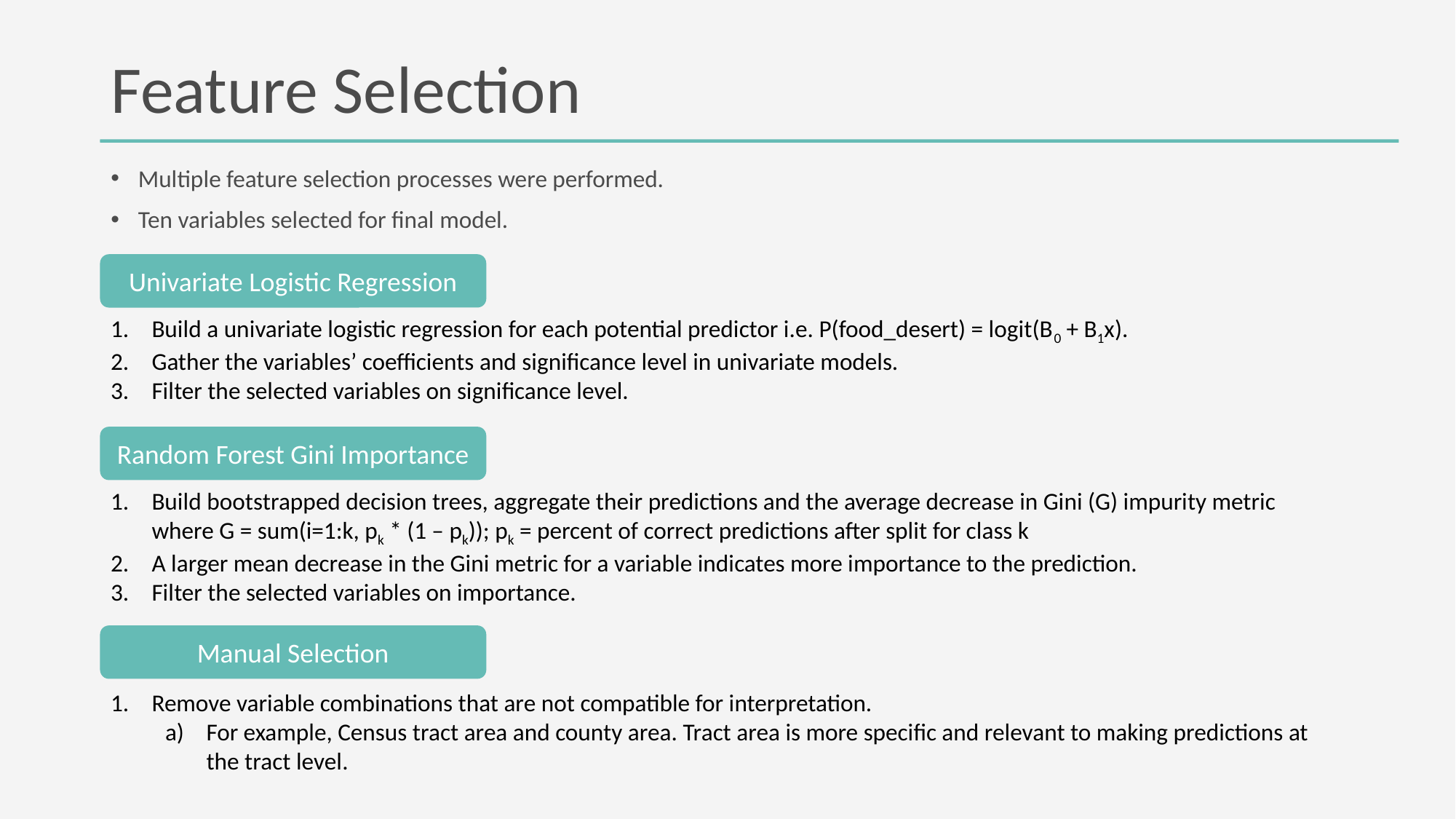

# Feature Selection
Multiple feature selection processes were performed.
Ten variables selected for final model.

Univariate Logistic Regression
Build a univariate logistic regression for each potential predictor i.e. P(food_desert) = logit(B0 + B1x).
Gather the variables’ coefficients and significance level in univariate models.
Filter the selected variables on significance level.
Random Forest Gini Importance
Build bootstrapped decision trees, aggregate their predictions and the average decrease in Gini (G) impurity metric where G = sum(i=1:k, pk * (1 – pk)); pk = percent of correct predictions after split for class k
A larger mean decrease in the Gini metric for a variable indicates more importance to the prediction.
Filter the selected variables on importance.
Manual Selection
Remove variable combinations that are not compatible for interpretation.
For example, Census tract area and county area. Tract area is more specific and relevant to making predictions at the tract level.